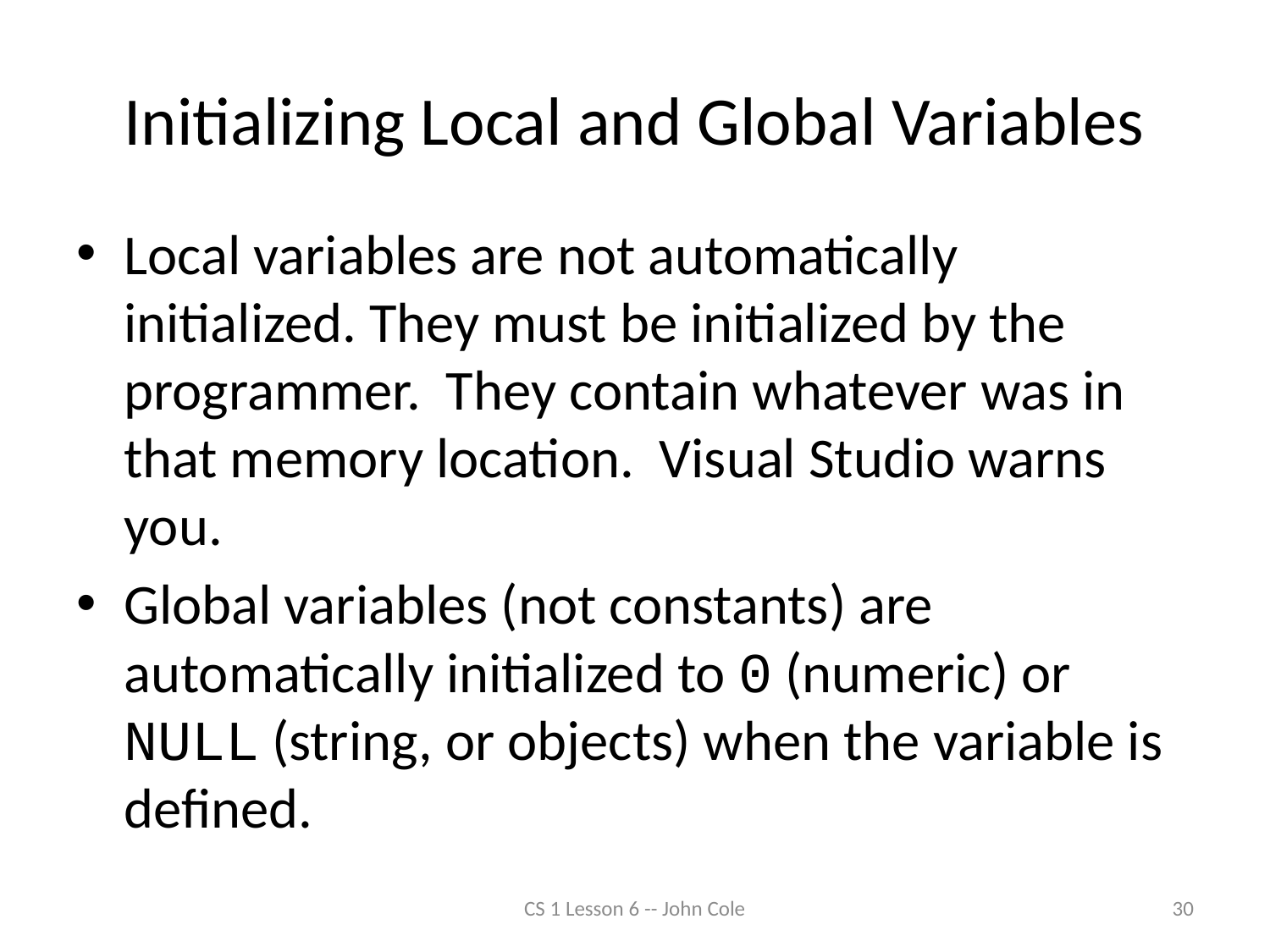

# Initializing Local and Global Variables
Local variables are not automatically initialized. They must be initialized by the programmer.  They contain whatever was in that memory location.  Visual Studio warns you.
Global variables (not constants) are automatically initialized to 0 (numeric) or NULL (string, or objects) when the variable is defined.

CS 1 Lesson 6 -- John Cole
30